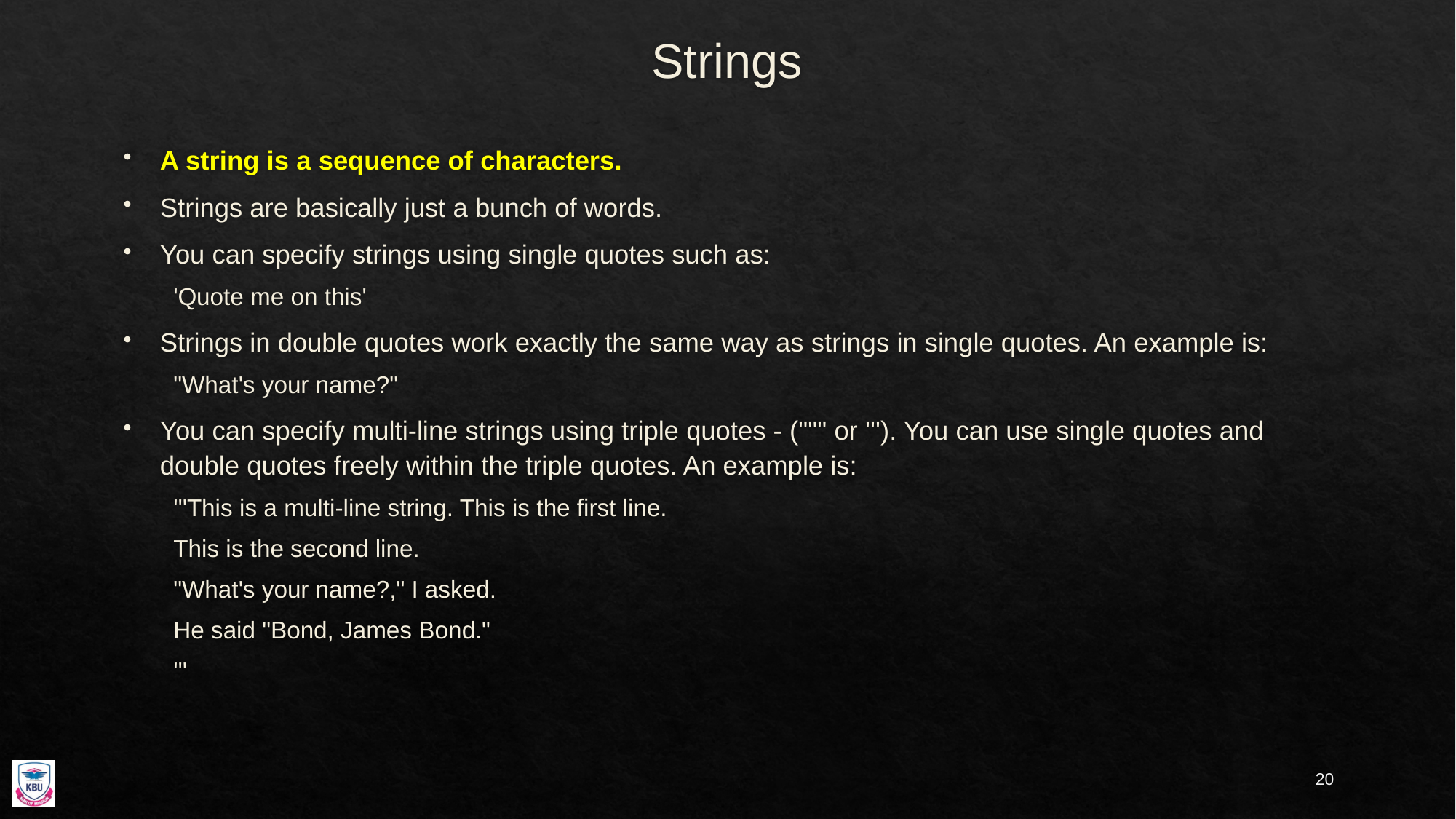

# Strings
A string is a sequence of characters.
Strings are basically just a bunch of words.
You can specify strings using single quotes such as:
'Quote me on this'
Strings in double quotes work exactly the same way as strings in single quotes. An example is:
"What's your name?"
You can specify multi-line strings using triple quotes - (""" or '''). You can use single quotes and double quotes freely within the triple quotes. An example is:
'''This is a multi-line string. This is the first line.
This is the second line.
"What's your name?," I asked.
He said "Bond, James Bond."
'''
20